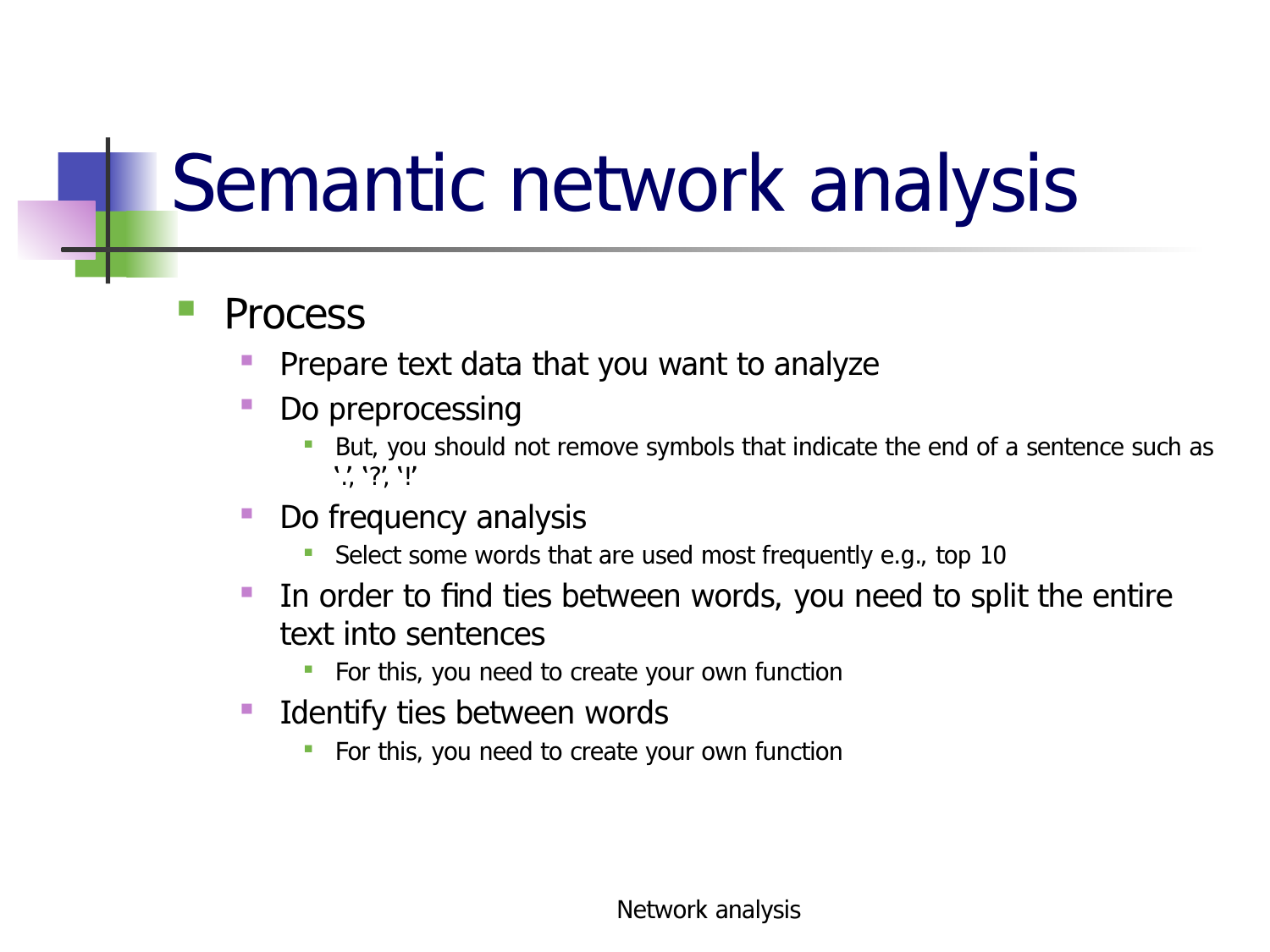

# Semantic network analysis
Process
Prepare text data that you want to analyze
Do preprocessing
But, you should not remove symbols that indicate the end of a sentence such as ‘.’, ‘?’, ‘!’
Do frequency analysis
Select some words that are used most frequently e.g., top 10
In order to find ties between words, you need to split the entire text into sentences
For this, you need to create your own function
Identify ties between words
For this, you need to create your own function
Network analysis